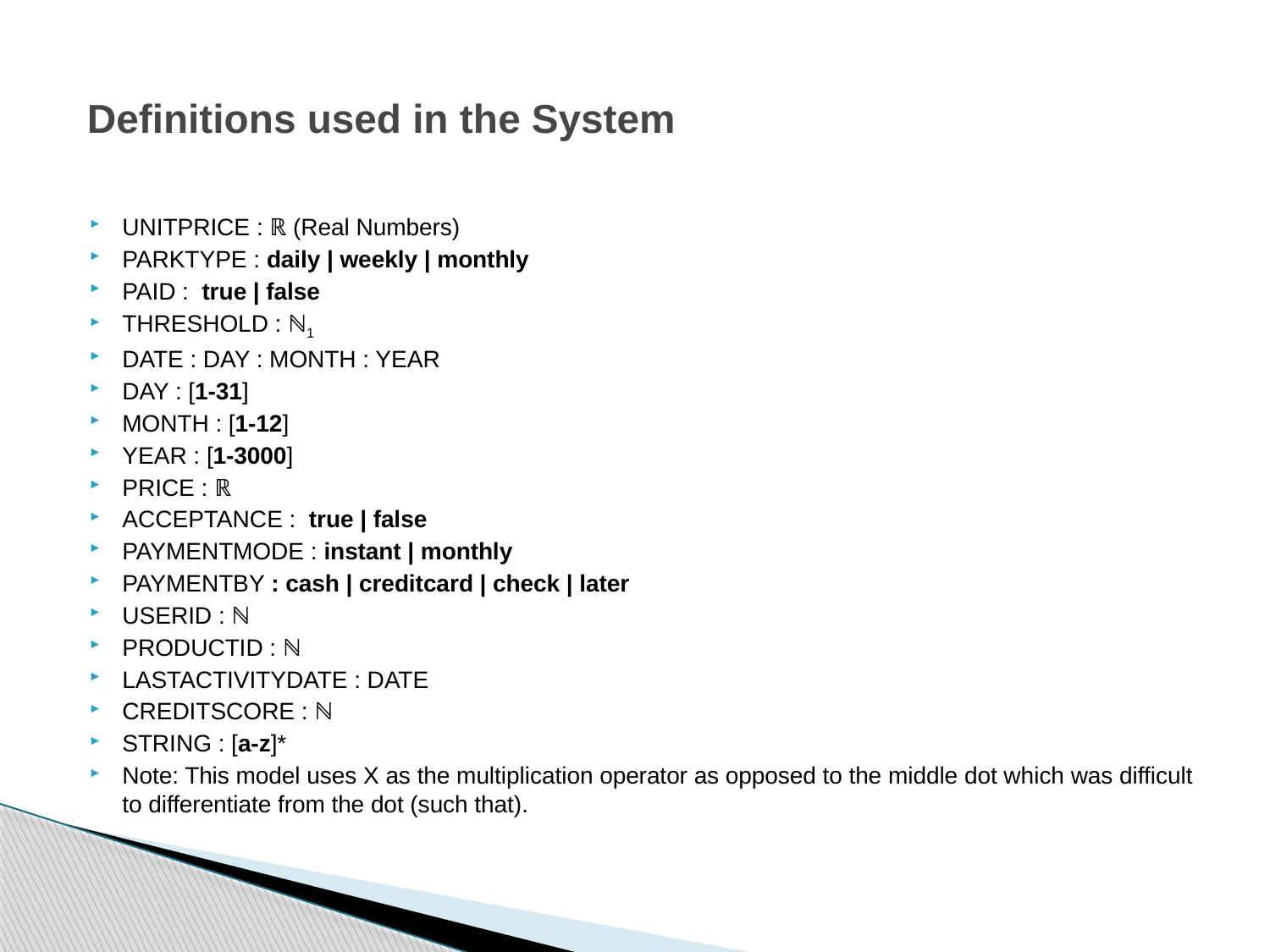

# Definitions used in the System
UNITPRICE : ℝ (Real Numbers)
PARKTYPE : daily | weekly | monthly
PAID :  true | false
THRESHOLD : ℕ1
DATE : DAY : MONTH : YEAR
DAY : [1-31]
MONTH : [1-12]
YEAR : [1-3000]
PRICE : ℝ
ACCEPTANCE :  true | false
PAYMENTMODE : instant | monthly
PAYMENTBY : cash | creditcard | check | later
USERID : ℕ
PRODUCTID : ℕ
LASTACTIVITYDATE : DATE
CREDITSCORE : ℕ
STRING : [a-z]*
Note: This model uses X as the multiplication operator as opposed to the middle dot which was difficult to differentiate from the dot (such that).